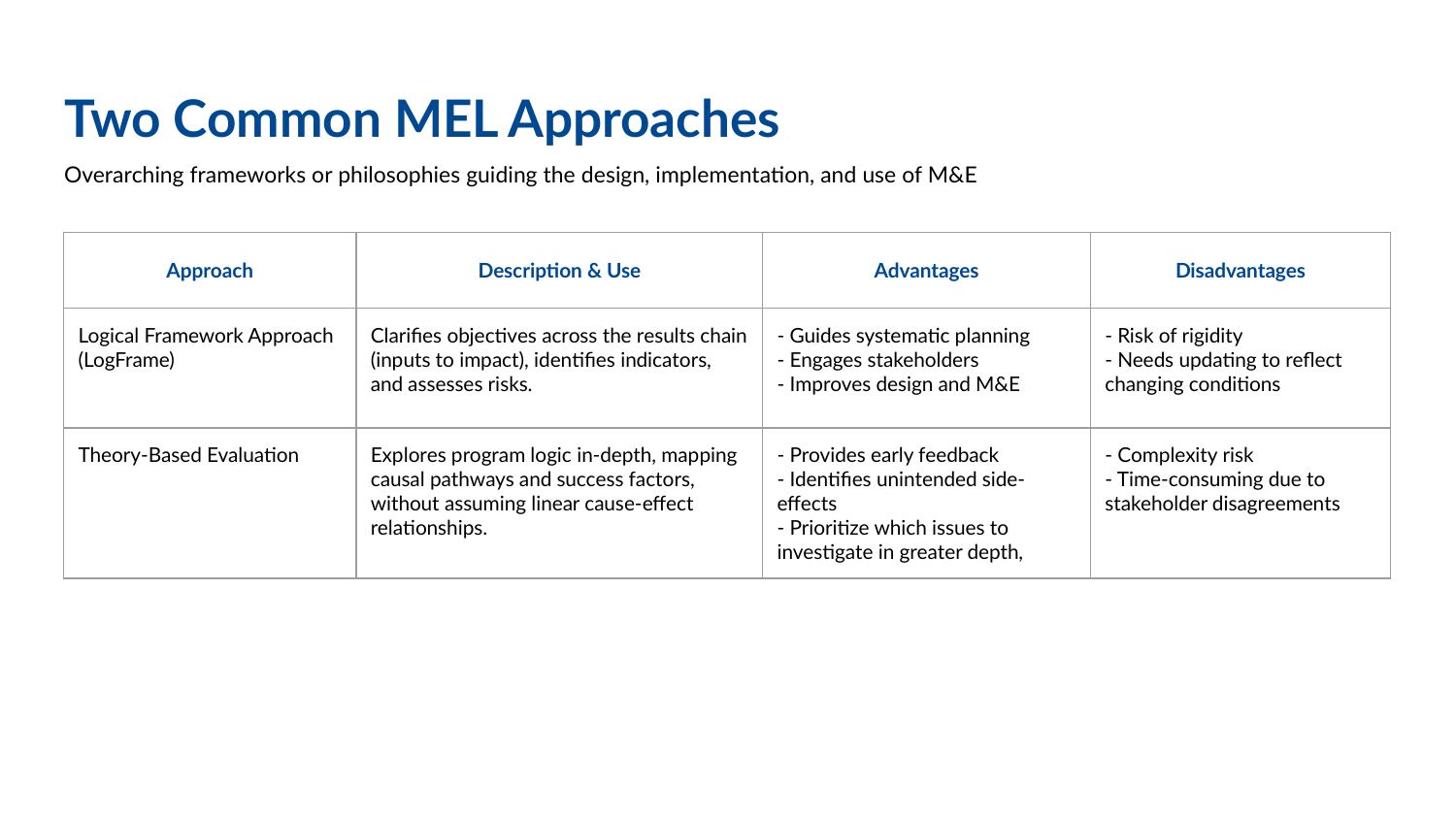

# Two Common MEL Approaches

Overarching frameworks or philosophies guiding the design, implementation, and use of M&E
| Approach | Description & Use | Advantages | Disadvantages |
| --- | --- | --- | --- |
| Logical Framework Approach (LogFrame) | Clarifies objectives across the results chain (inputs to impact), identifies indicators, and assesses risks. | - Guides systematic planning - Engages stakeholders - Improves design and M&E | - Risk of rigidity - Needs updating to reflect changing conditions |
| Theory-Based Evaluation | Explores program logic in-depth, mapping causal pathways and success factors, without assuming linear cause-effect relationships. | - Provides early feedback - Identifies unintended side-effects - Prioritize which issues to investigate in greater depth, | - Complexity risk - Time-consuming due to stakeholder disagreements |